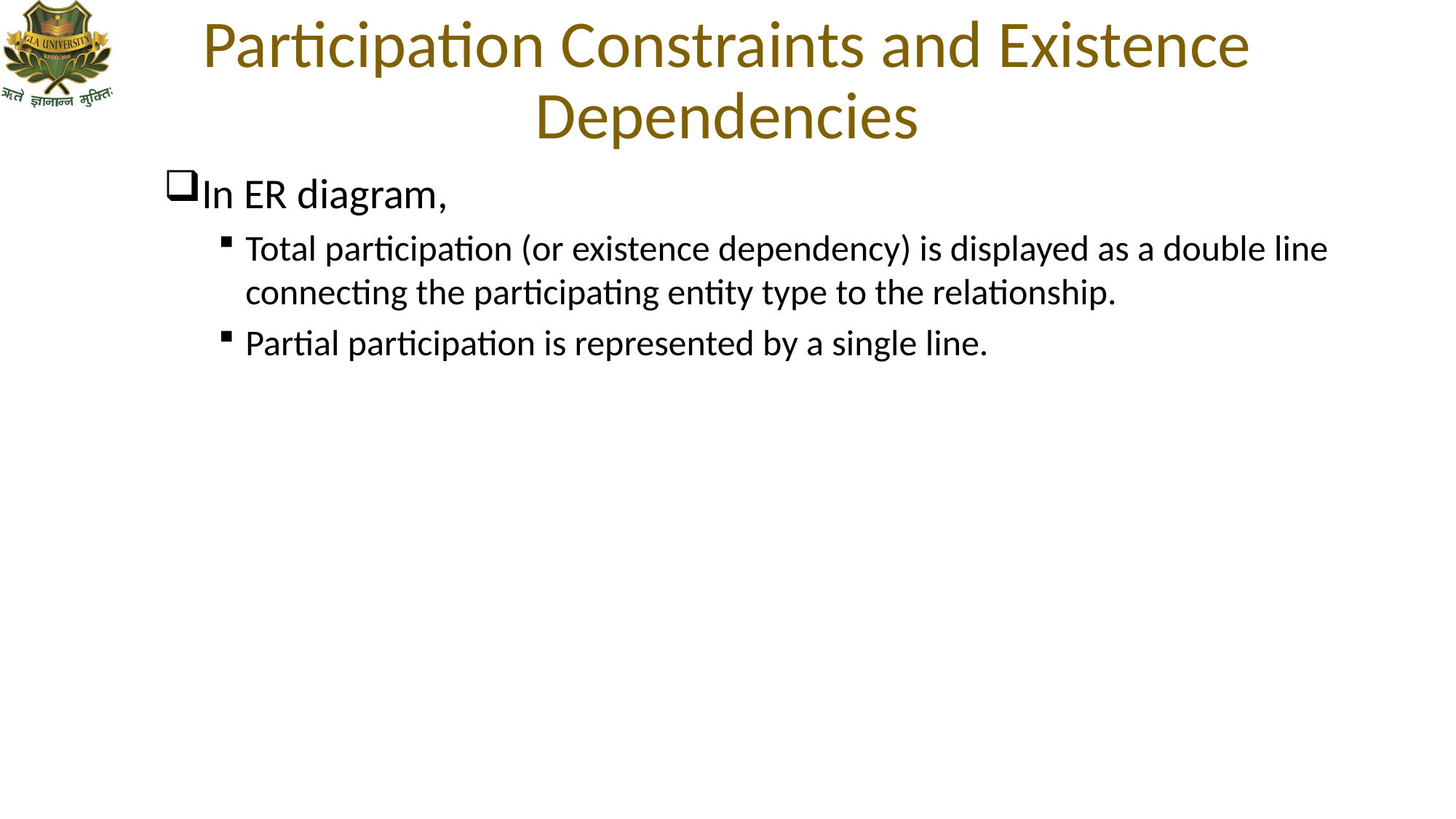

# Participation Constraints and Existence Dependencies
In ER diagram,
Total participation (or existence dependency) is displayed as a double line connecting the participating entity type to the relationship.
Partial participation is represented by a single line.